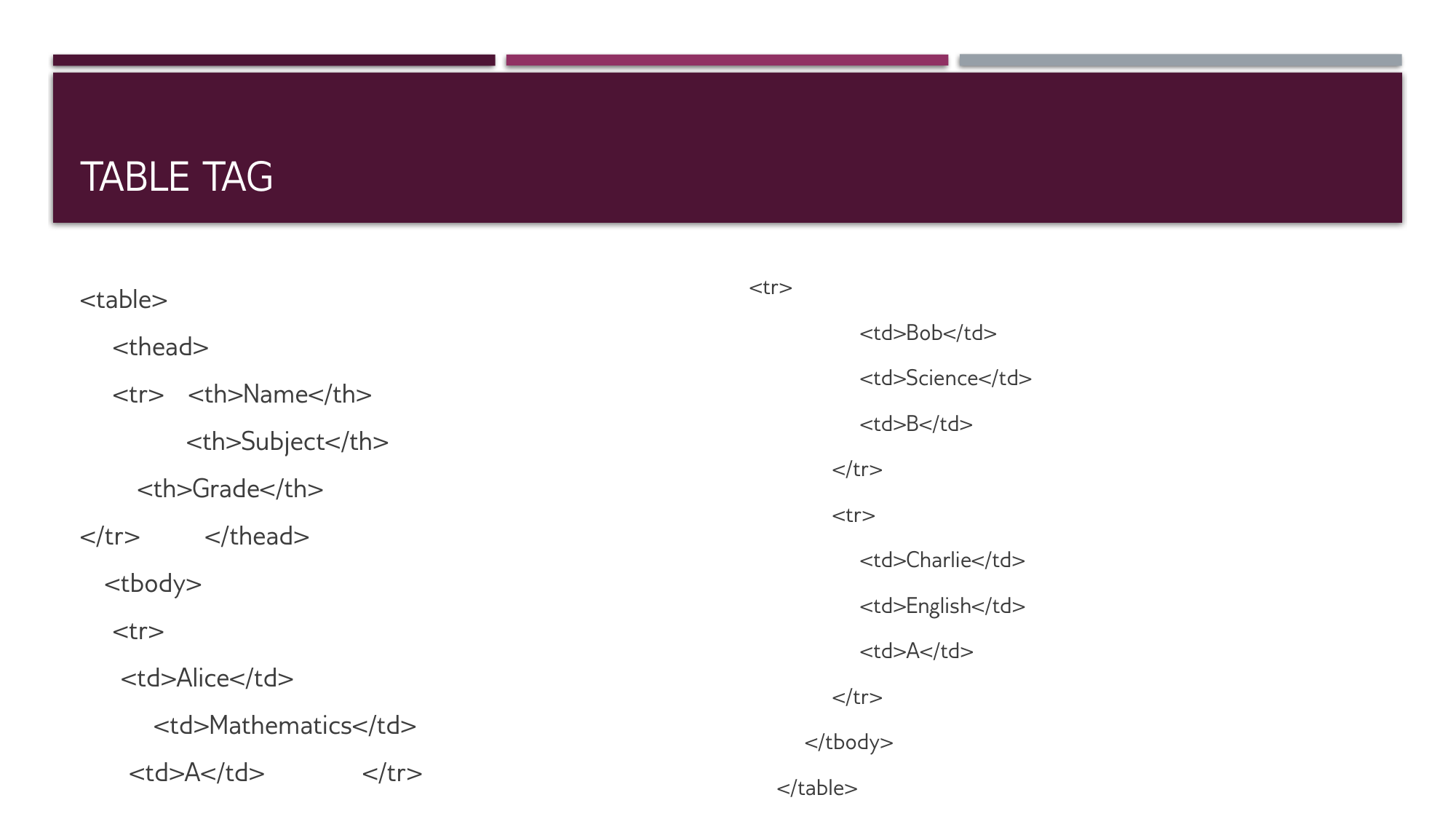

# Table tag
<table>
    <thead>
    <tr>   <th>Name</th>
             <th>Subject</th>
       <th>Grade</th>
</tr>        </thead>
   <tbody>
    <tr>
     <td>Alice</td>
         <td>Mathematics</td>
      <td>A</td>            </tr>
<tr>
                <td>Bob</td>
                <td>Science</td>
                <td>B</td>
            </tr>
            <tr>
                <td>Charlie</td>
                <td>English</td>
                <td>A</td>
            </tr>
        </tbody>
    </table>